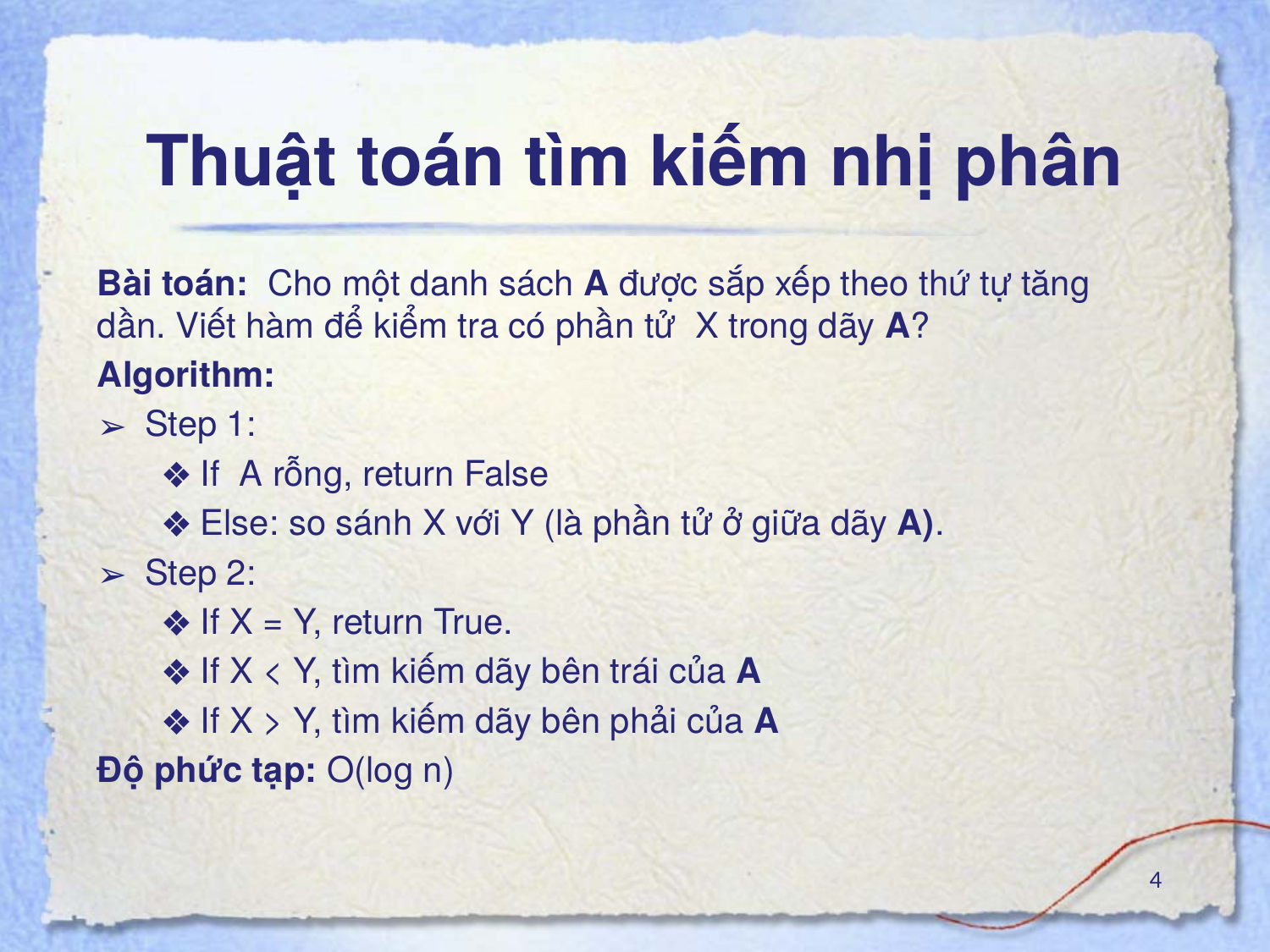

# Thuật toán tìm kiếm nhị phân
Bài toán:  Cho một danh sách A được sắp xếp theo thứ tự tăng dần. Viết hàm để kiểm tra có phần tử  X trong dãy A?
Algorithm:
Step 1:
If  A rỗng, return False
Else: so sánh X với Y (là phần tử ở giữa dãy A).
Step 2:
If X = Y, return True.
If X < Y, tìm kiếm dãy bên trái của A
If X > Y, tìm kiếm dãy bên phải của A
Độ phức tạp: O(log n)
4